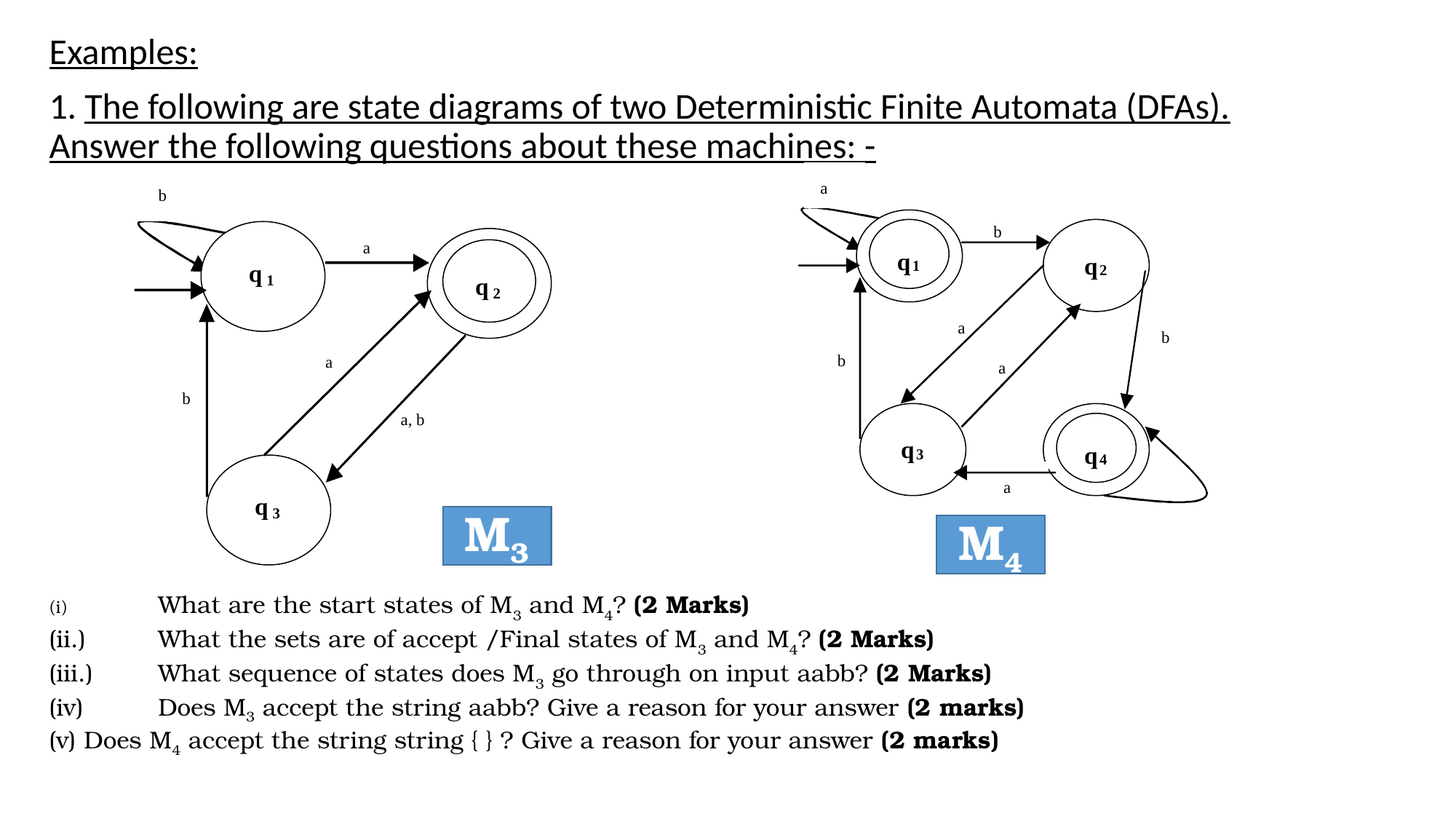

Examples:
1. The following are state diagrams of two Deterministic Finite Automata (DFAs). Answer the following questions about these machines: -

b

a

q

1
q

2

a

b

a, b

q

3

a

b

q

q

1

2

a

b

b

a

q

q

3
4

a

M3
M4
(i)	What are the start states of M3 and M4? (2 Marks)
(ii.) 	What the sets are of accept /Final states of M3 and M4? (2 Marks)
(iii.) 	What sequence of states does M3 go through on input aabb? (2 Marks)
(iv) 	Does M3 accept the string aabb? Give a reason for your answer (2 marks)
(v) 	Does M4 accept the string string { } ? Give a reason for your answer (2 marks)